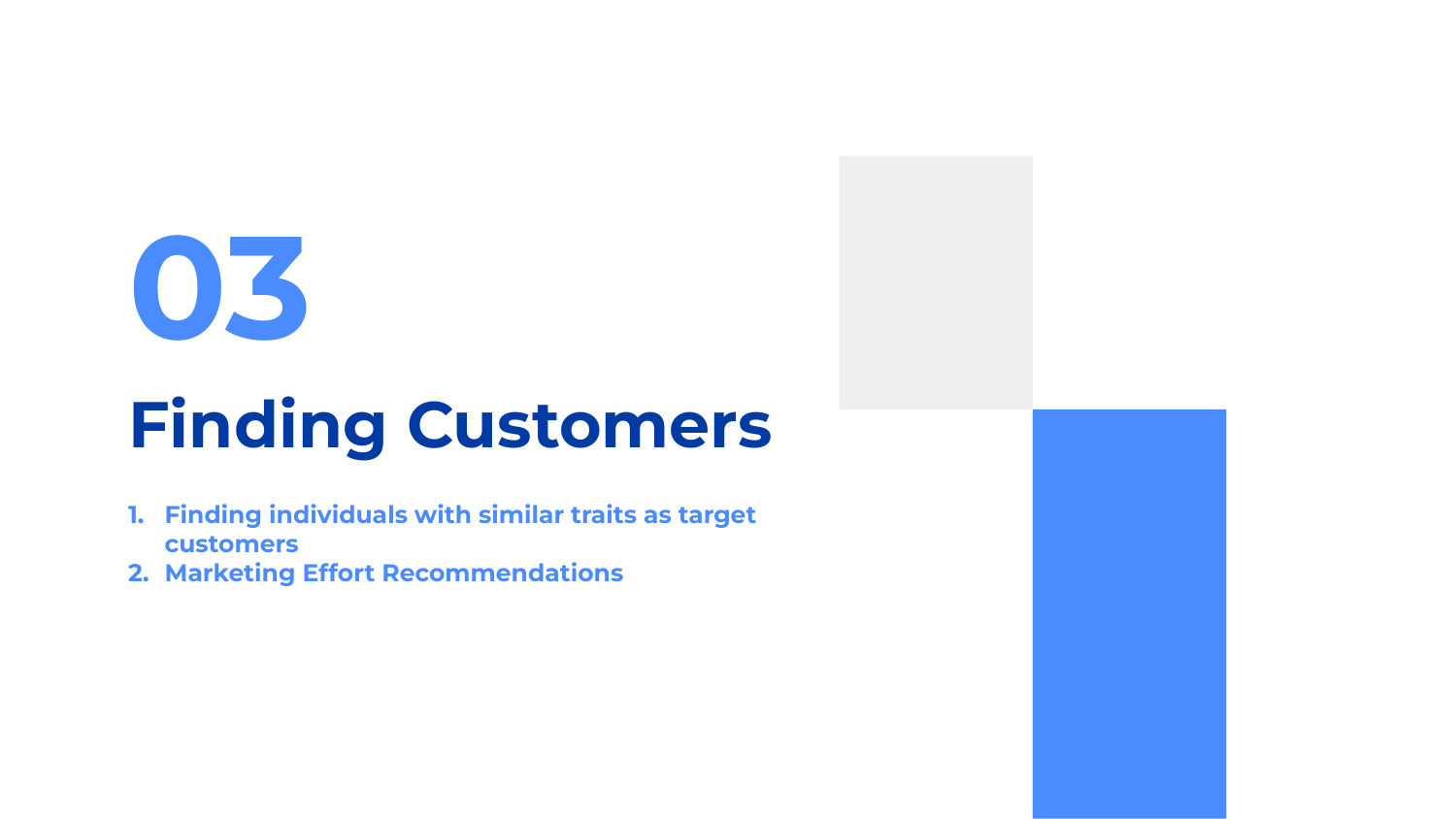

03
# Finding Customers
Finding individuals with similar traits as target customers
Marketing Effort Recommendations